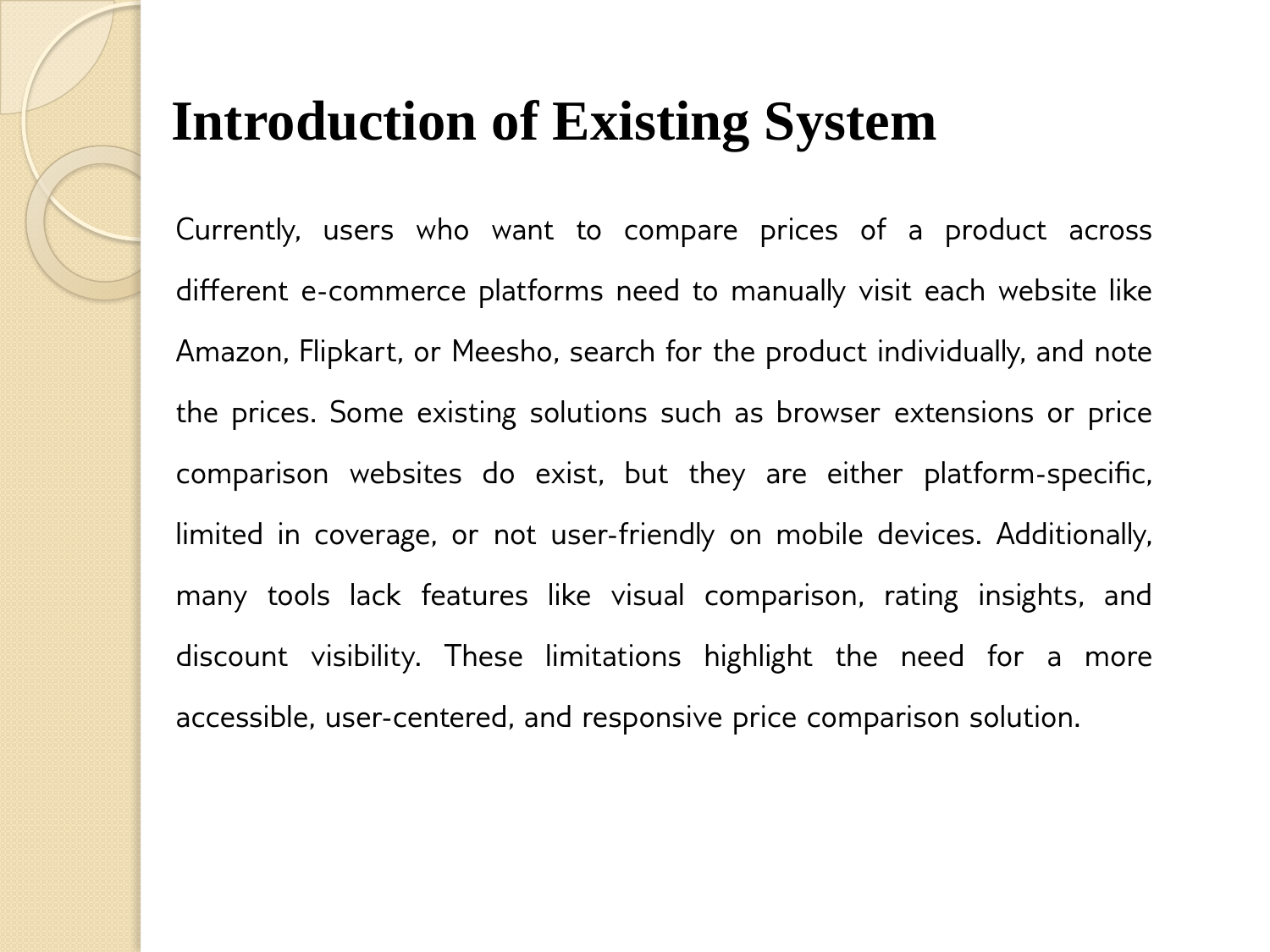

# Introduction of Existing System
Currently, users who want to compare prices of a product across different e-commerce platforms need to manually visit each website like Amazon, Flipkart, or Meesho, search for the product individually, and note the prices. Some existing solutions such as browser extensions or price comparison websites do exist, but they are either platform-specific, limited in coverage, or not user-friendly on mobile devices. Additionally, many tools lack features like visual comparison, rating insights, and discount visibility. These limitations highlight the need for a more accessible, user-centered, and responsive price comparison solution.